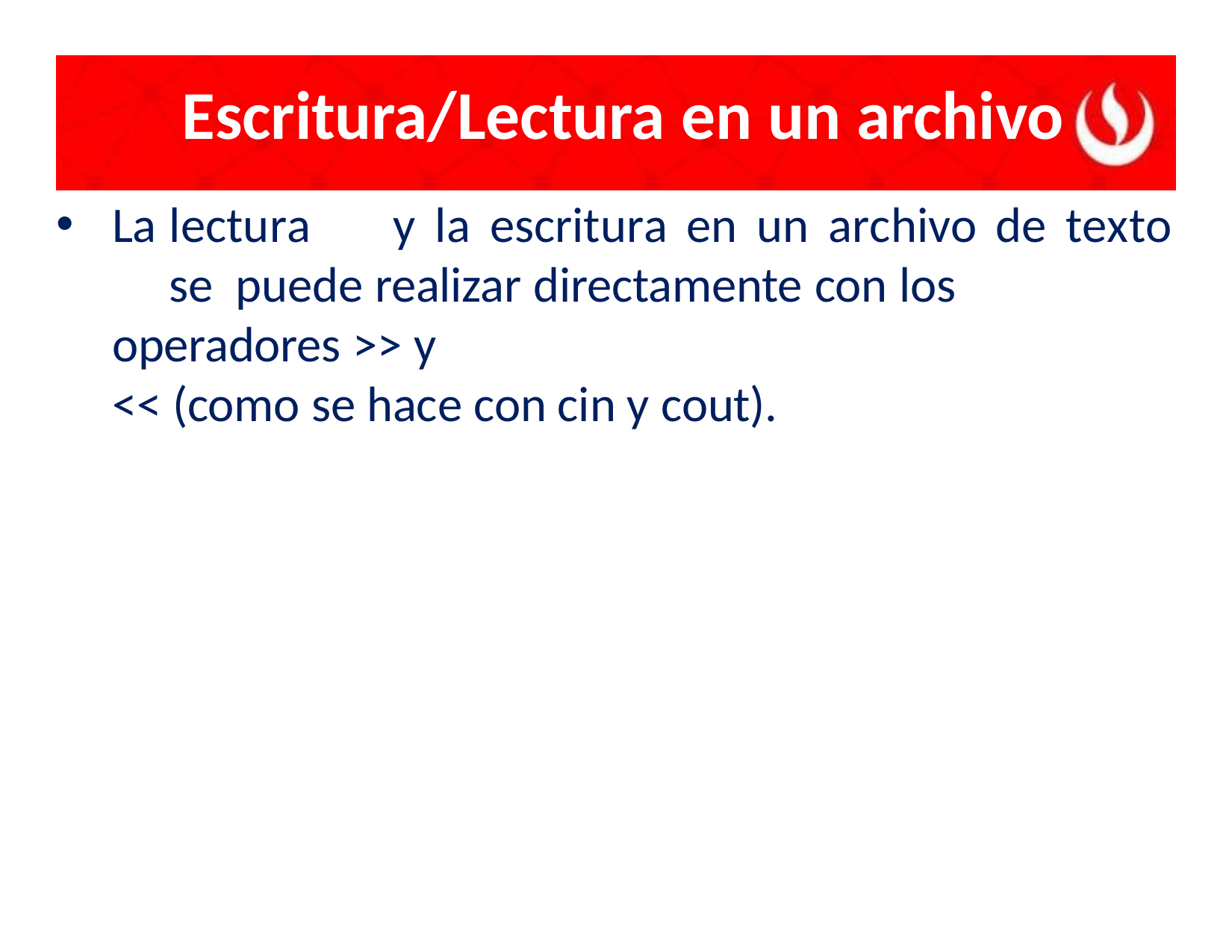

# Escritura/Lectura en un archivo
La	lectura	y	la	escritura	en	un	archivo	de	texto	se  puede realizar directamente con los operadores >> y
<< (como se hace con cin y cout).